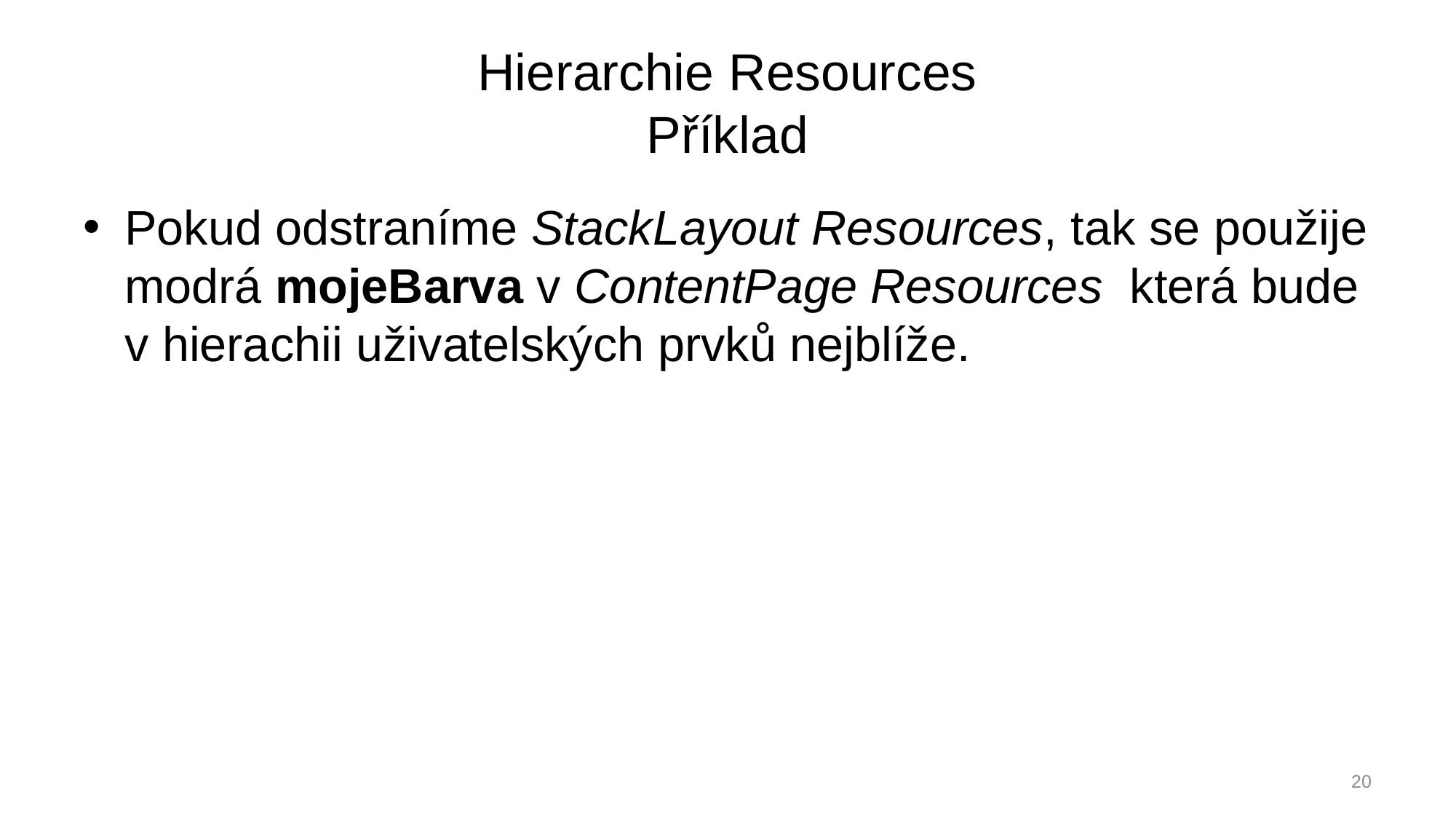

# Hierarchie Resources Příklad
Pokud odstraníme StackLayout Resources, tak se použije modrá mojeBarva v ContentPage Resources  která bude v hierachii uživatelských prvků nejblíže.
20